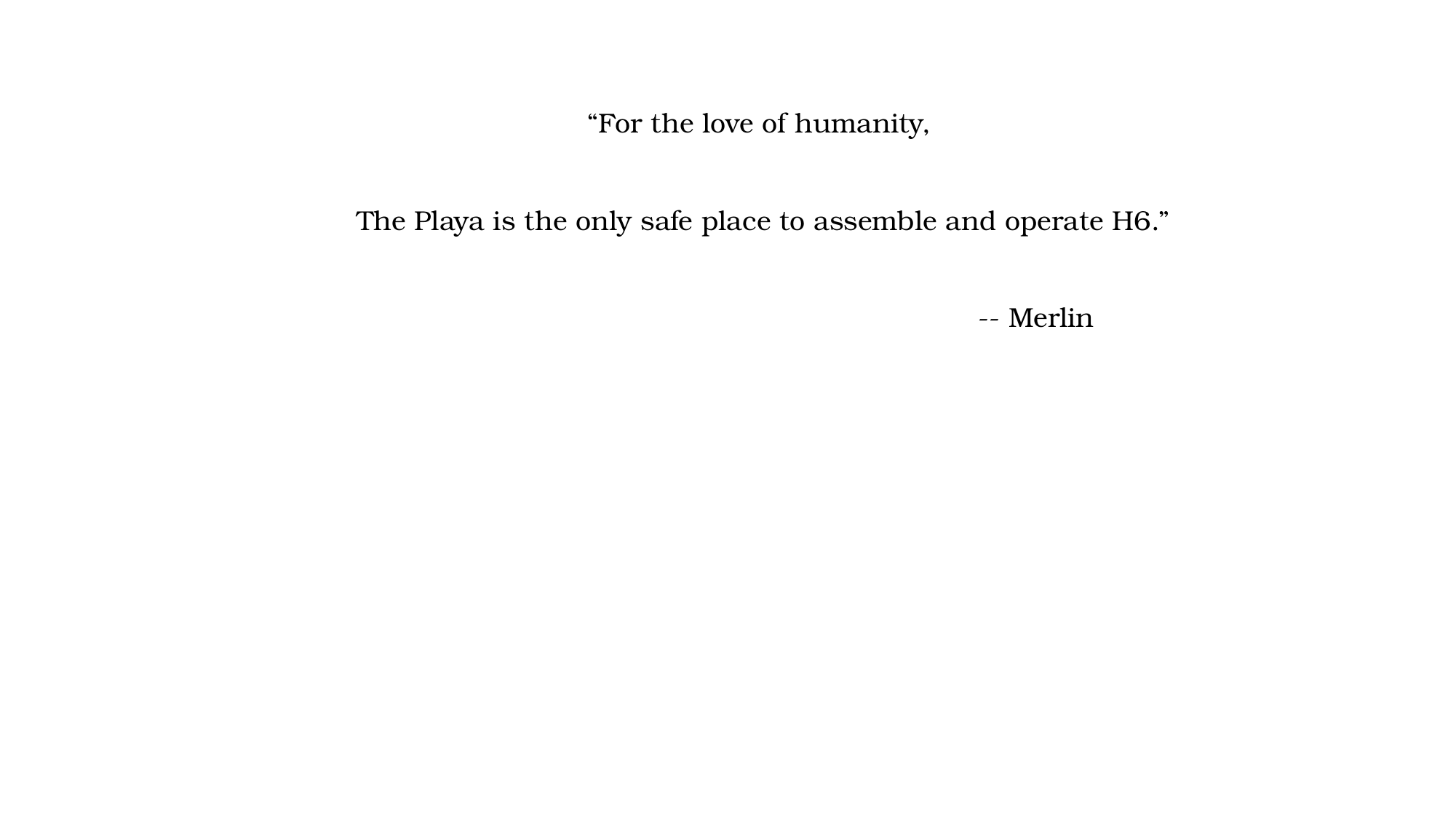

“For the love of humanity,
The Playa is the only safe place to assemble and operate H6.”
					-- Merlin